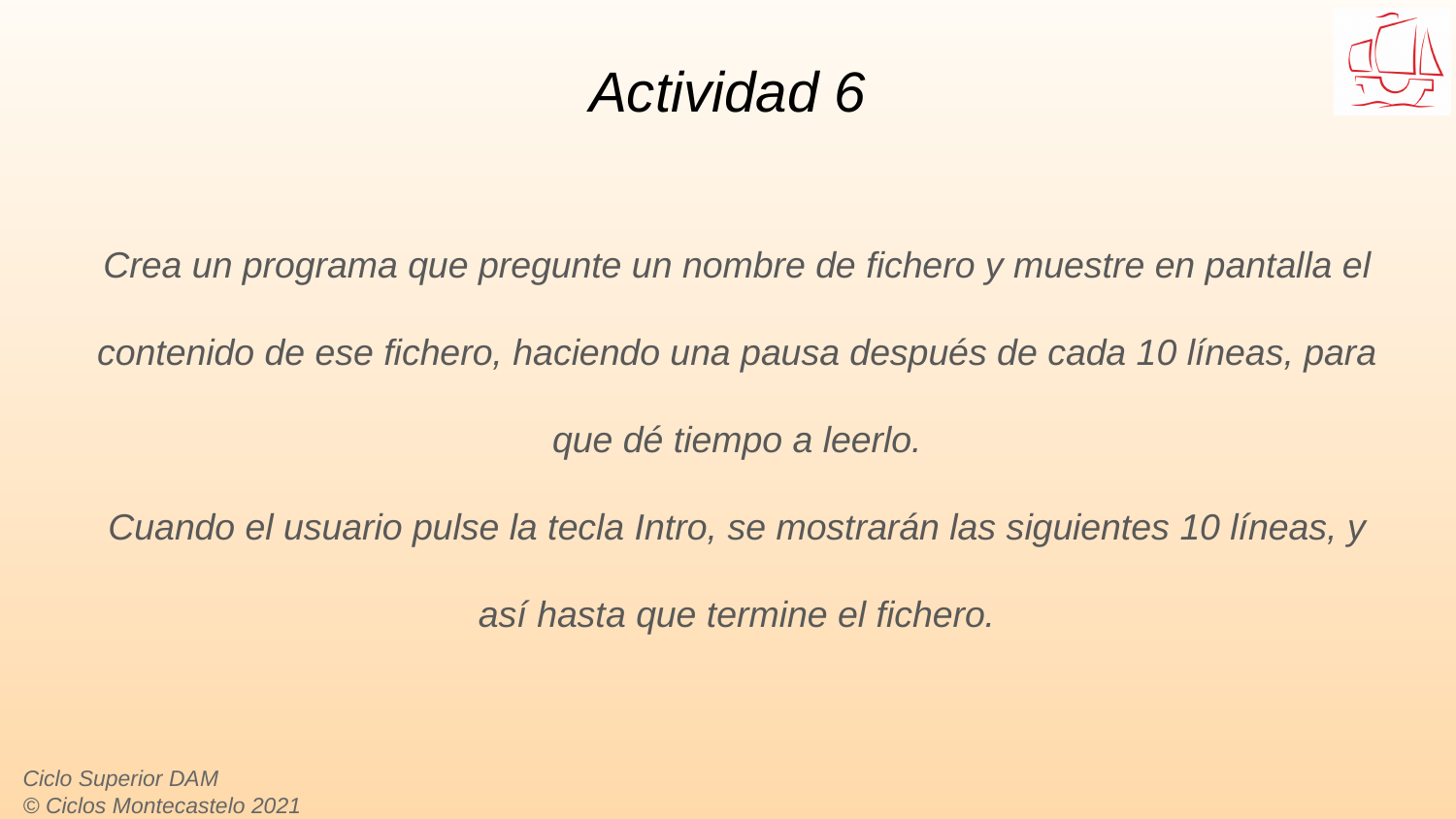

# Actividad 6
Crea un programa que pregunte un nombre de fichero y muestre en pantalla el contenido de ese fichero, haciendo una pausa después de cada 10 líneas, para que dé tiempo a leerlo.
Cuando el usuario pulse la tecla Intro, se mostrarán las siguientes 10 líneas, y así hasta que termine el fichero.